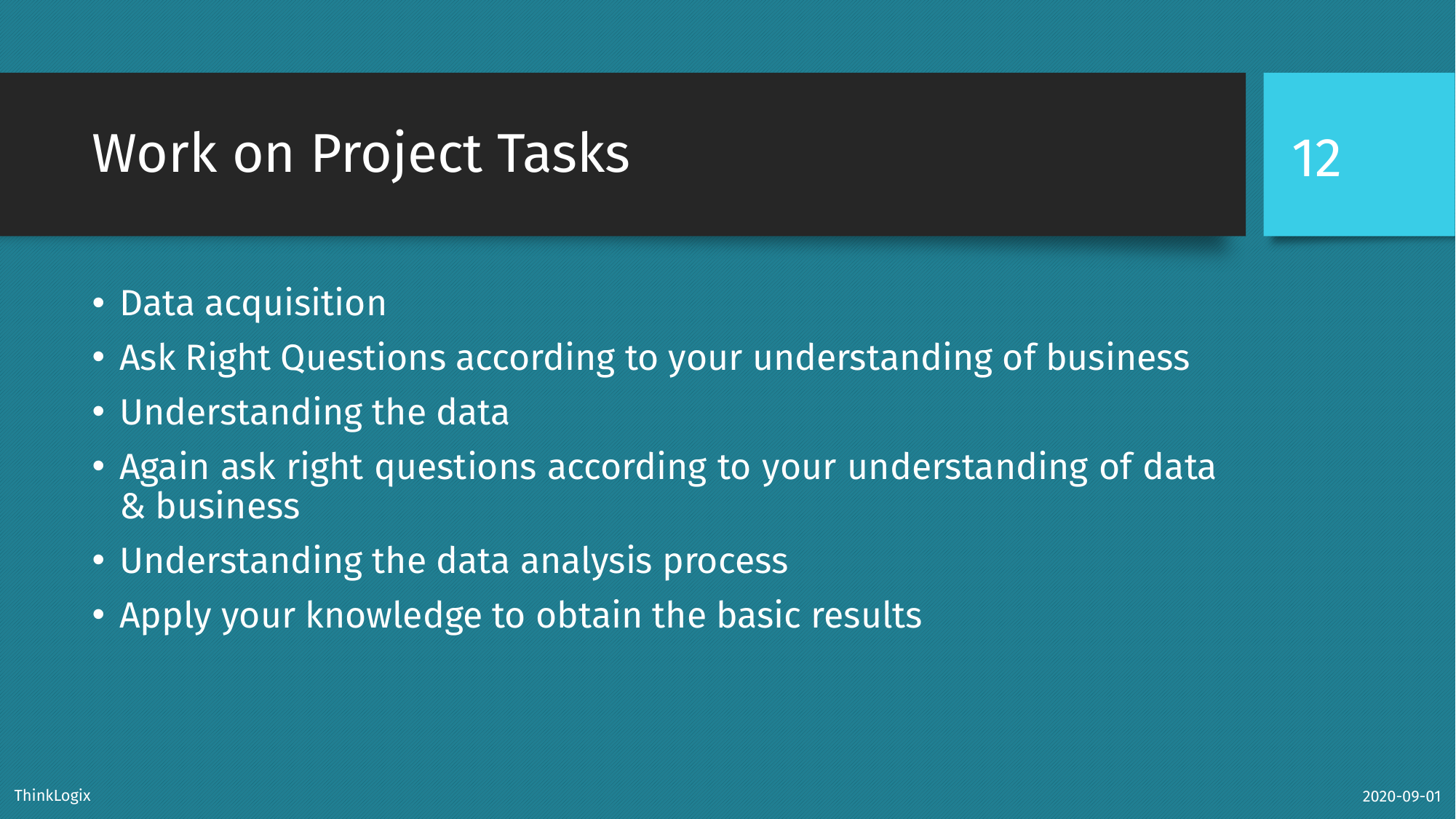

12
# Work on Project Tasks
Data acquisition
Ask Right Questions according to your understanding of business
Understanding the data
Again ask right questions according to your understanding of data & business
Understanding the data analysis process
Apply your knowledge to obtain the basic results
ThinkLogix
2020-09-01